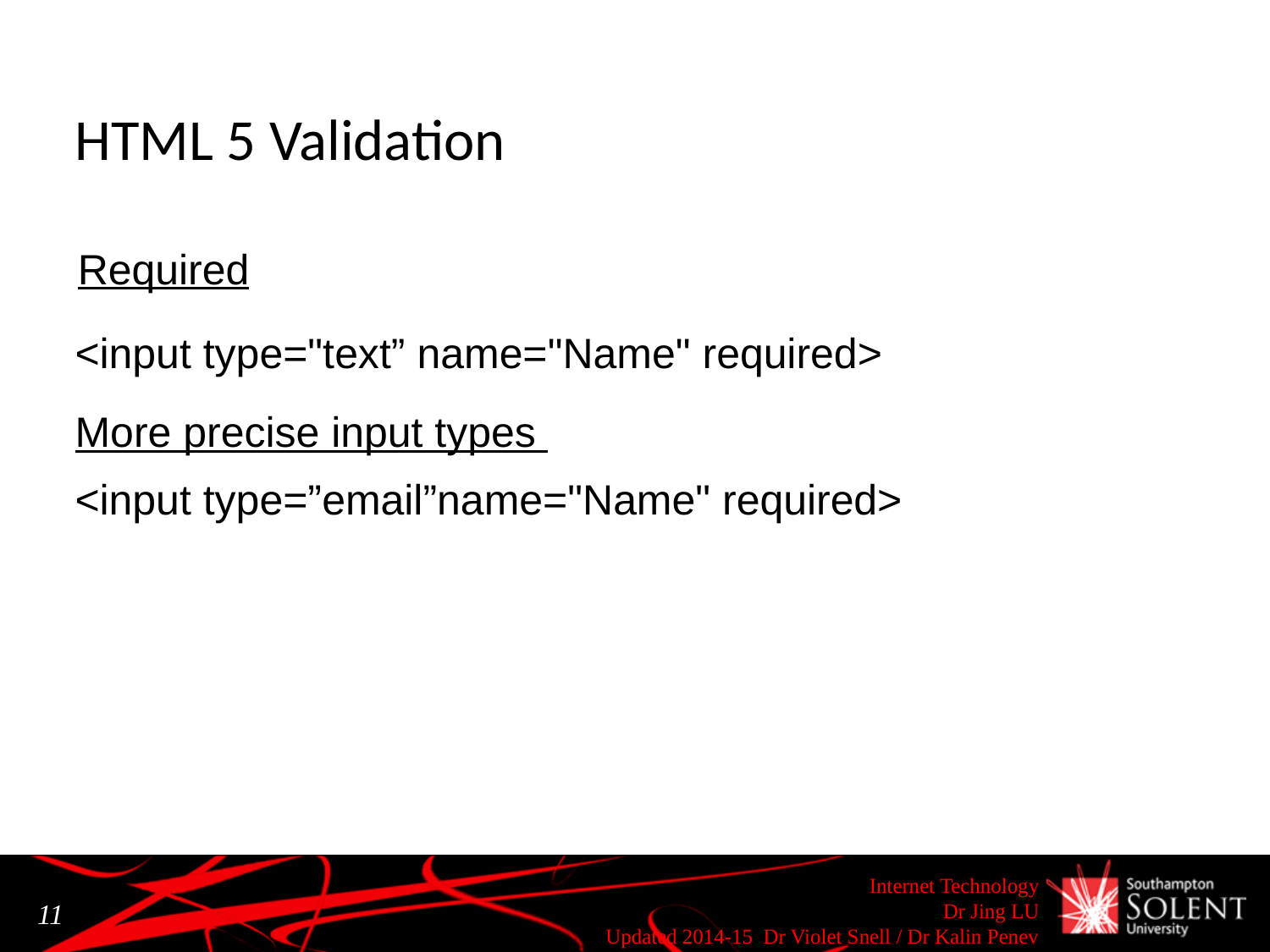

# HTML 5 Validation
Required
<input type="text” name="Name" required>
More precise input types
<input type=”email”name="Name" required>